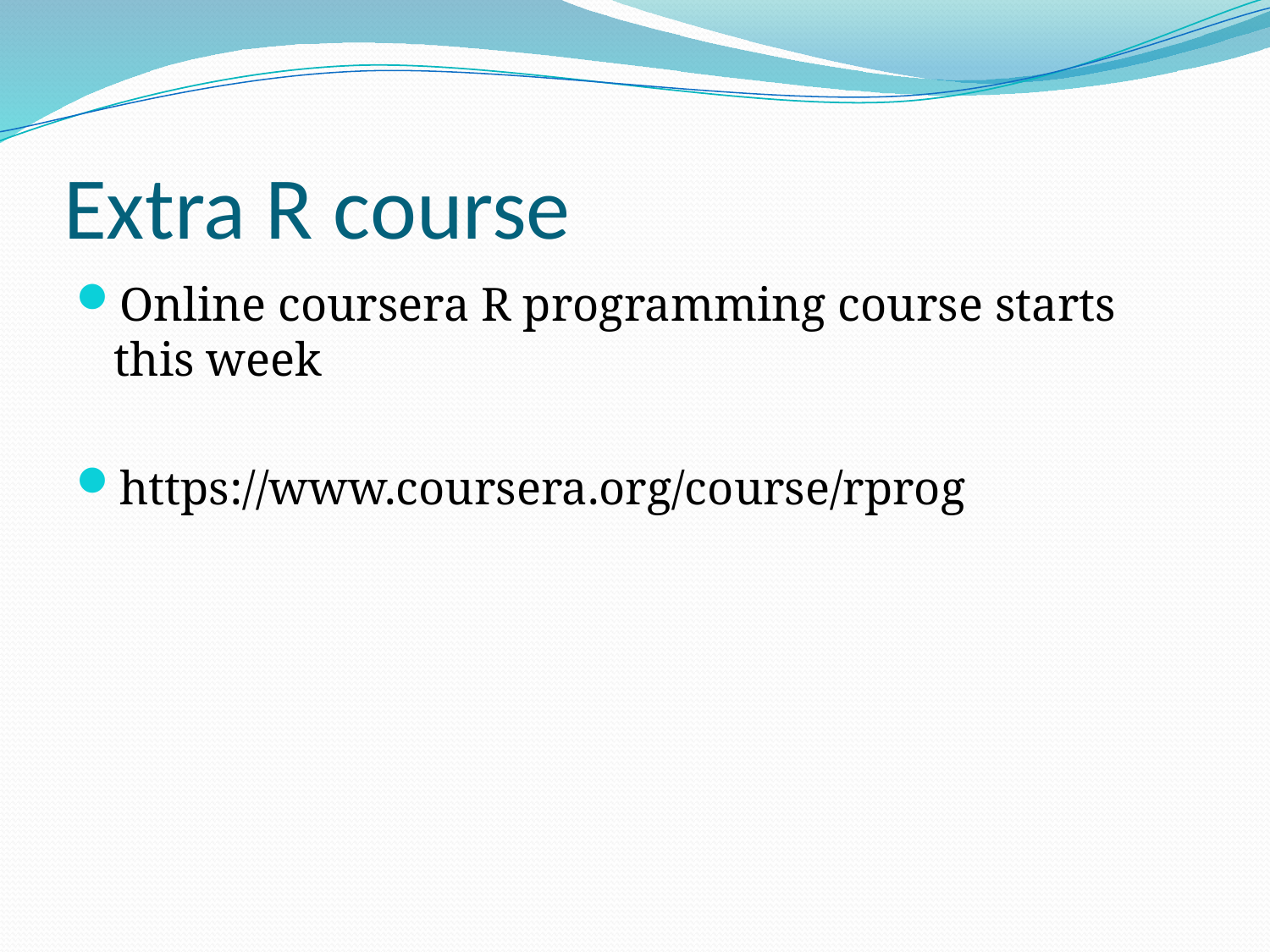

# Extra R course
Online coursera R programming course starts this week

https://www.coursera.org/course/rprog